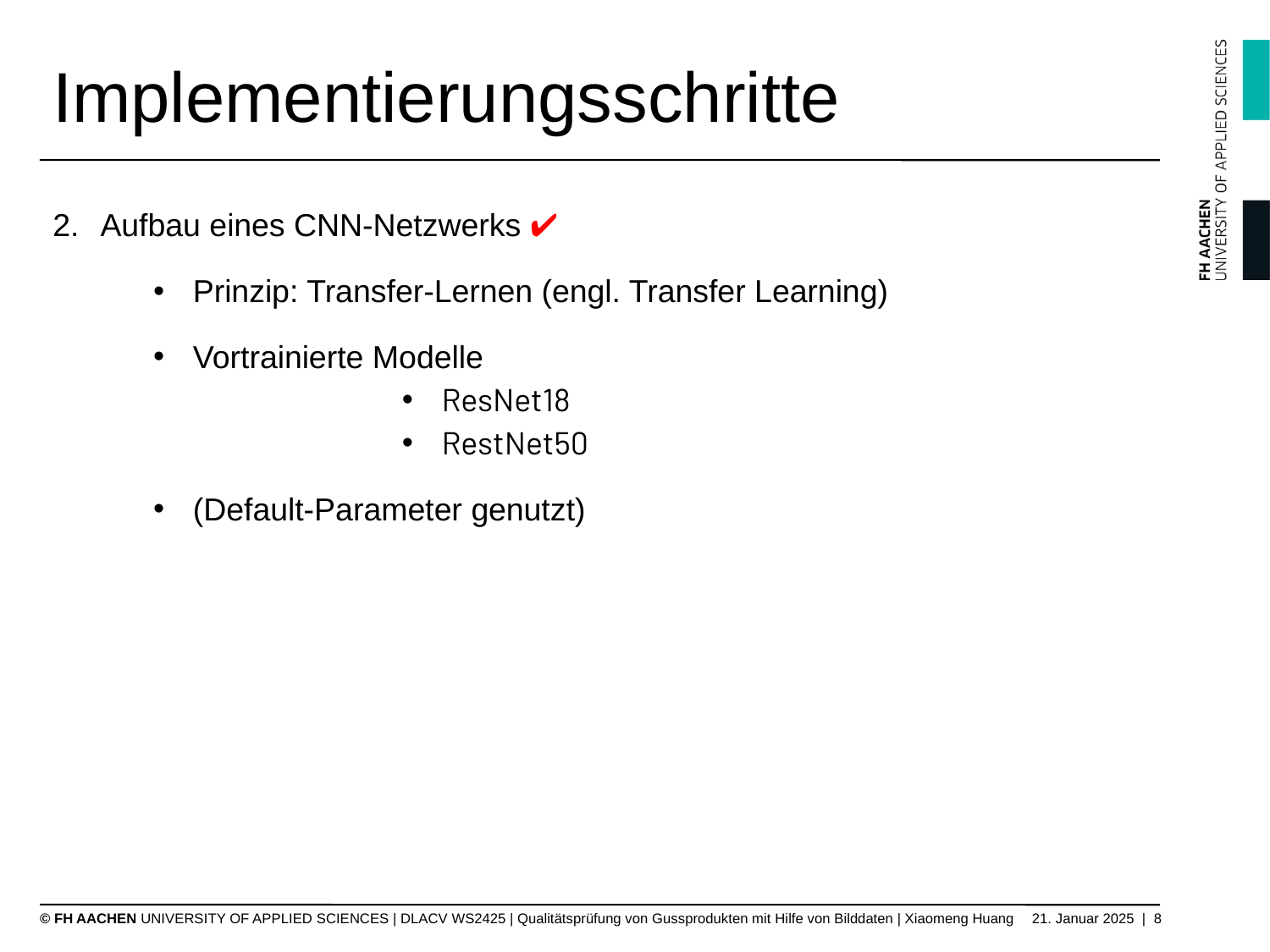

# Implementierungsschritte
Aufbau eines CNN-Netzwerks ✔
Prinzip: Transfer-Lernen (engl. Transfer Learning)
Vortrainierte Modelle
ResNet18
RestNet50
(Default-Parameter genutzt)